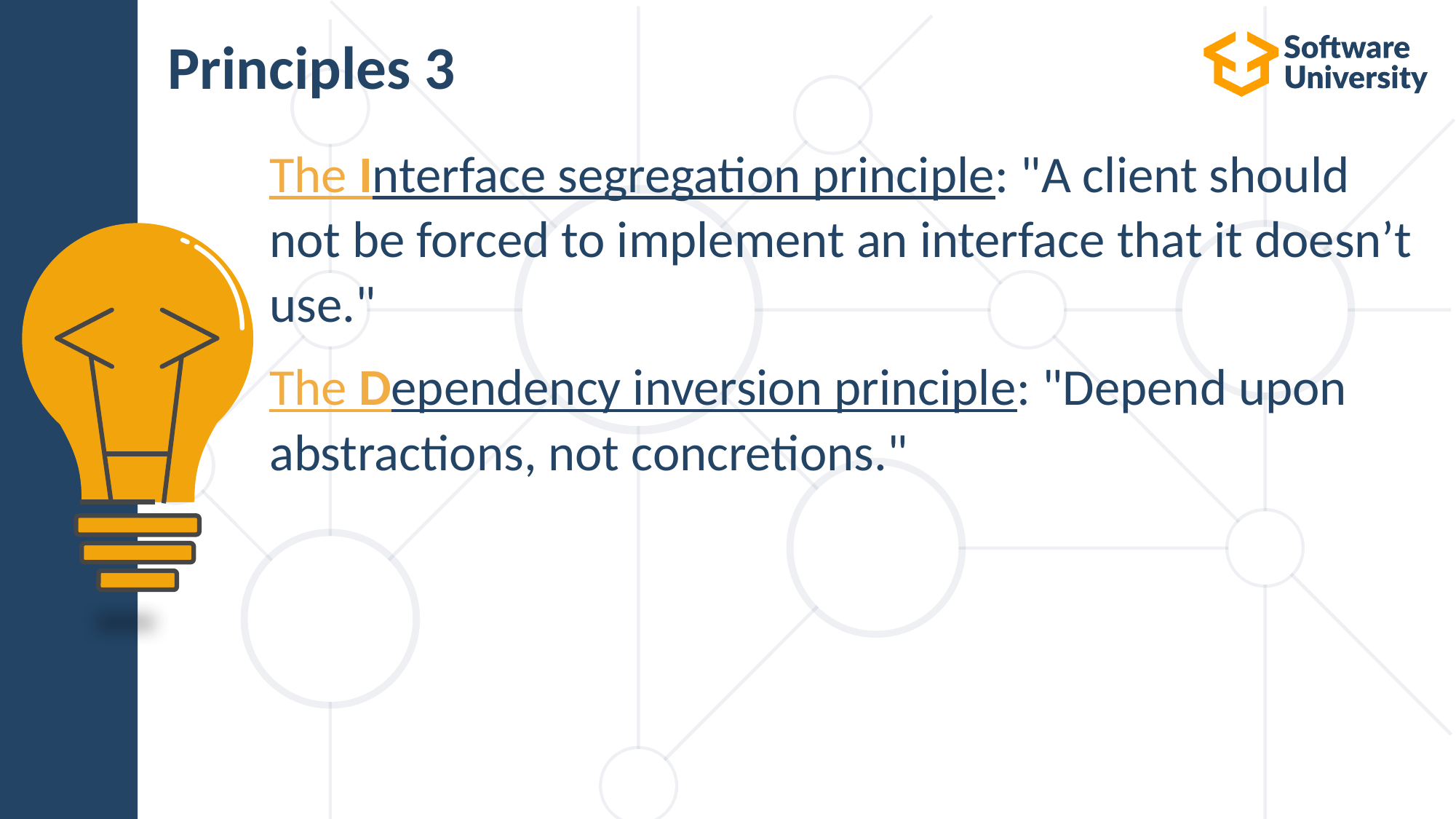

# Principles 3
The Interface segregation principle: "A client should not be forced to implement an interface that it doesn’t use."
The Dependency inversion principle: "Depend upon abstractions, not concretions."